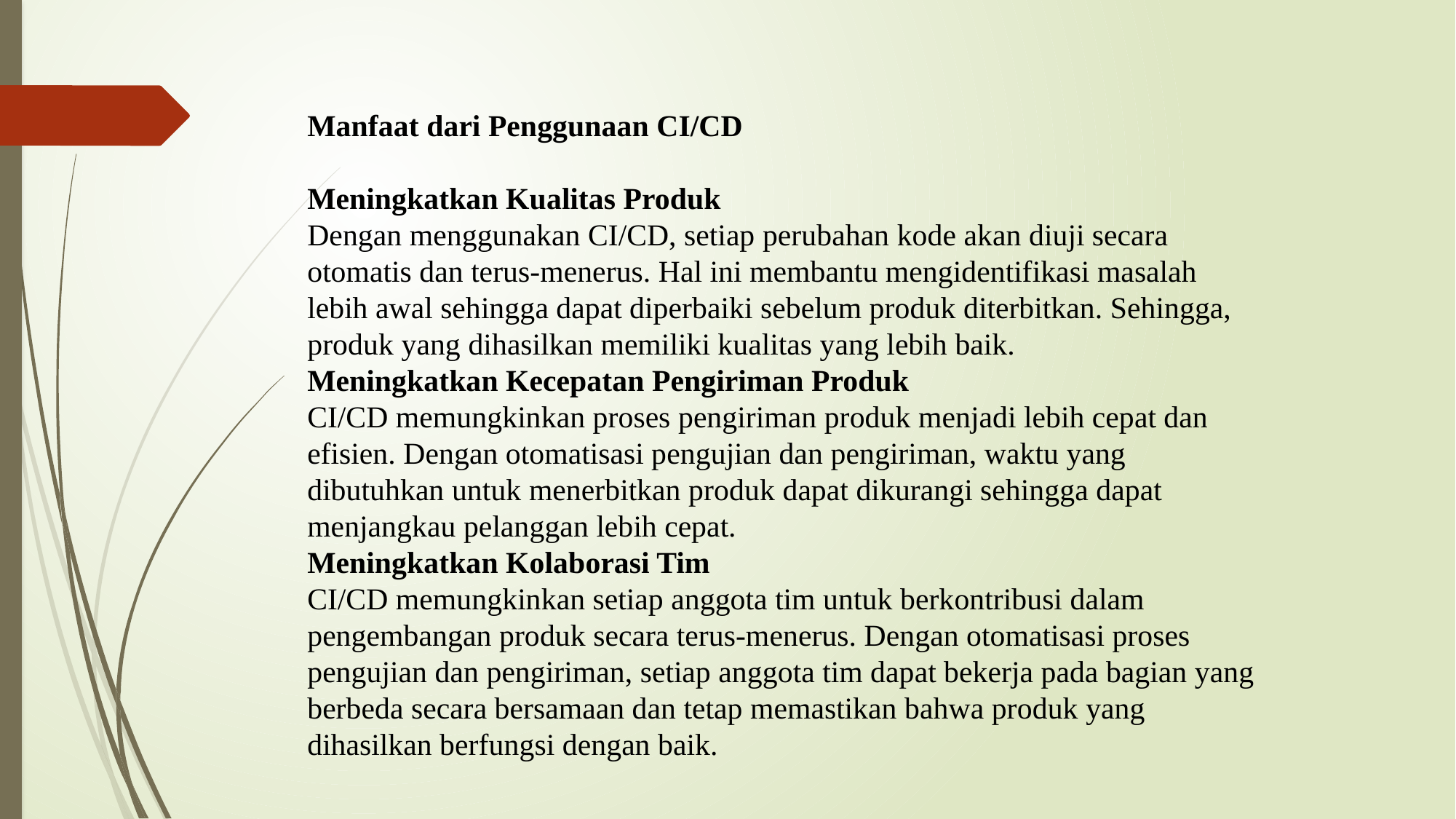

Manfaat dari Penggunaan CI/CD

Meningkatkan Kualitas Produk
Dengan menggunakan CI/CD, setiap perubahan kode akan diuji secara otomatis dan terus-menerus. Hal ini membantu mengidentifikasi masalah lebih awal sehingga dapat diperbaiki sebelum produk diterbitkan. Sehingga, produk yang dihasilkan memiliki kualitas yang lebih baik.
Meningkatkan Kecepatan Pengiriman Produk
CI/CD memungkinkan proses pengiriman produk menjadi lebih cepat dan efisien. Dengan otomatisasi pengujian dan pengiriman, waktu yang dibutuhkan untuk menerbitkan produk dapat dikurangi sehingga dapat menjangkau pelanggan lebih cepat.
Meningkatkan Kolaborasi Tim
CI/CD memungkinkan setiap anggota tim untuk berkontribusi dalam pengembangan produk secara terus-menerus. Dengan otomatisasi proses pengujian dan pengiriman, setiap anggota tim dapat bekerja pada bagian yang berbeda secara bersamaan dan tetap memastikan bahwa produk yang dihasilkan berfungsi dengan baik.